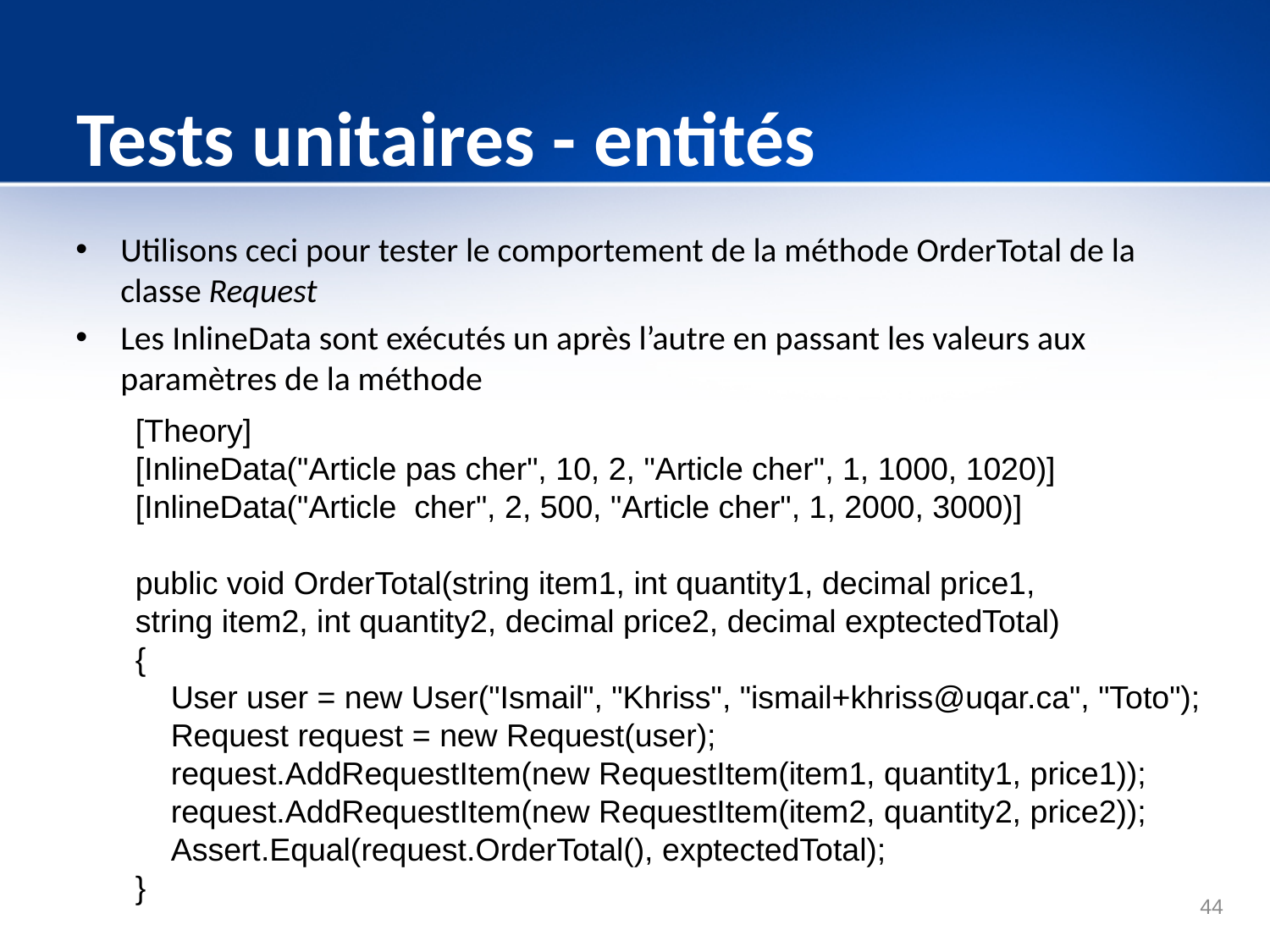

# Tests unitaires - entités
Utilisons ceci pour tester le comportement de la méthode OrderTotal de la classe Request
Les InlineData sont exécutés un après l’autre en passant les valeurs aux paramètres de la méthode

        [Theory]
        [InlineData("Article pas cher", 10, 2, "Article cher", 1, 1000, 1020)]
        [InlineData("Article  cher", 2, 500, "Article cher", 1, 2000, 3000)]

        public void OrderTotal(string item1, int quantity1, decimal price1,
        string item2, int quantity2, decimal price2, decimal exptectedTotal)
        {
            User user = new User("Ismail", "Khriss", "ismail+khriss@uqar.ca", "Toto");
            Request request = new Request(user);
            request.AddRequestItem(new RequestItem(item1, quantity1, price1));
            request.AddRequestItem(new RequestItem(item2, quantity2, price2));
            Assert.Equal(request.OrderTotal(), exptectedTotal);
        }
44